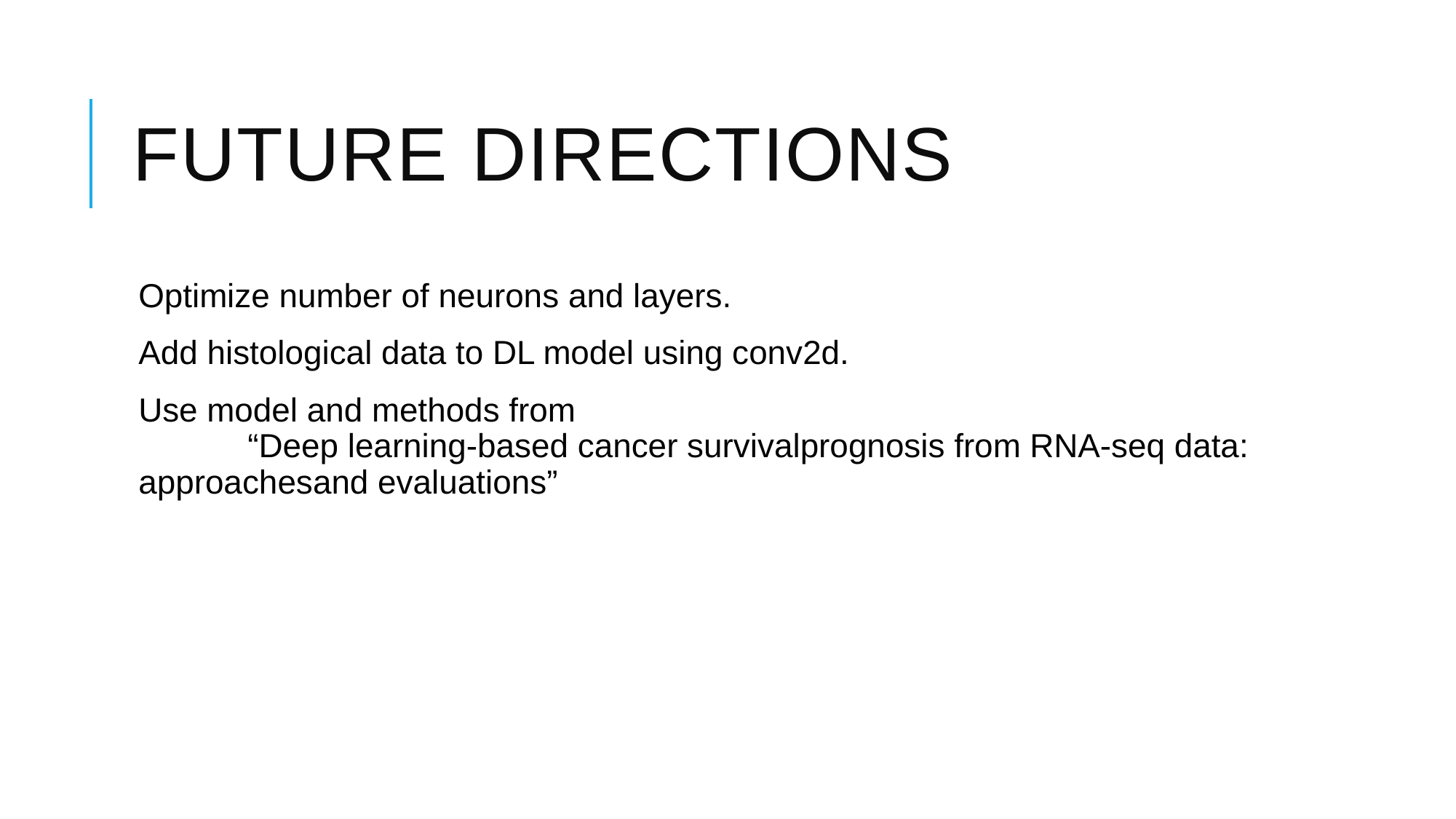

# Future directions
Optimize number of neurons and layers.
Add histological data to DL model using conv2d.
Use model and methods from
	“Deep learning-based cancer survivalprognosis from RNA-seq data: approachesand evaluations”